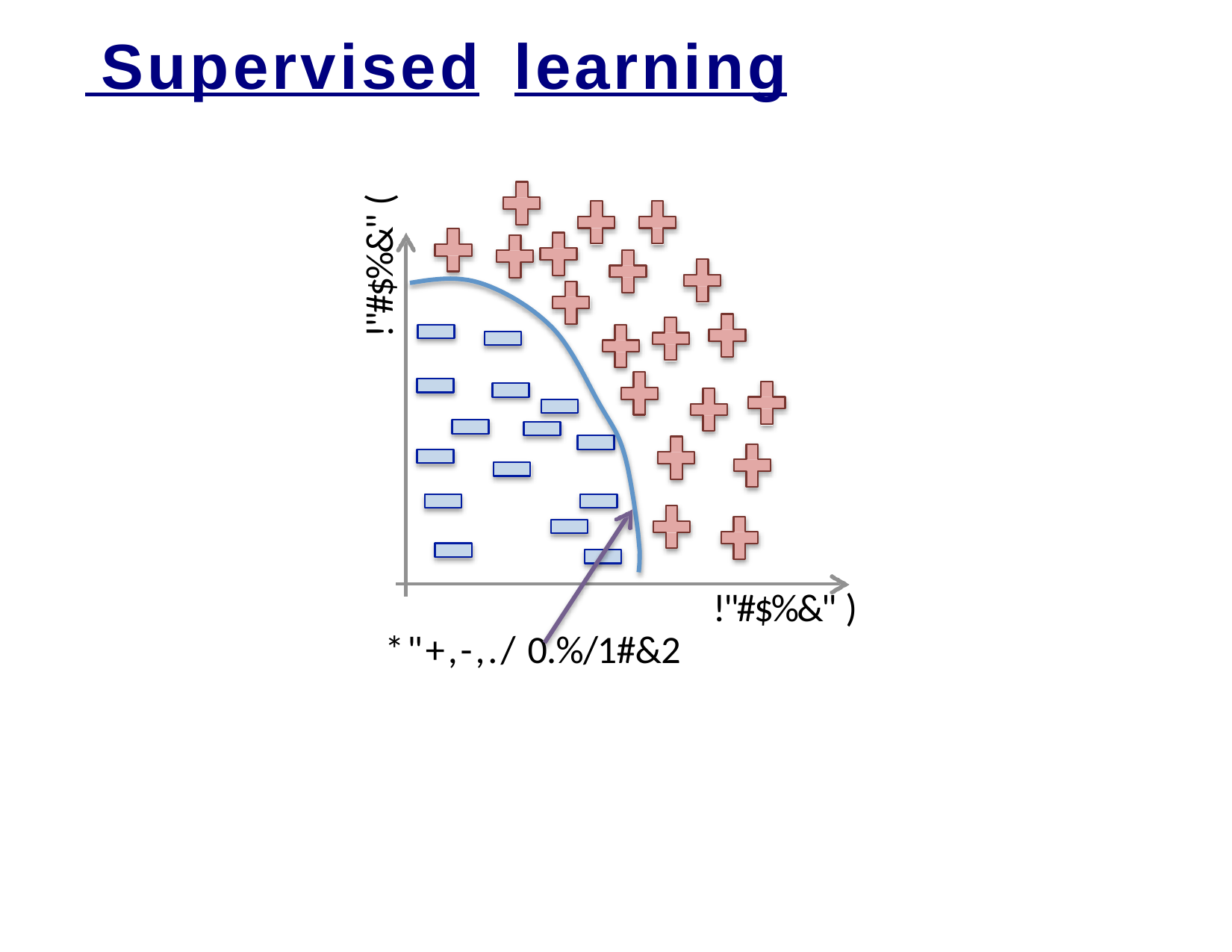

# Supervised	learning

!"#$%&" (

!"#$%&" )
*"+,-,./ 0.%/1#&2